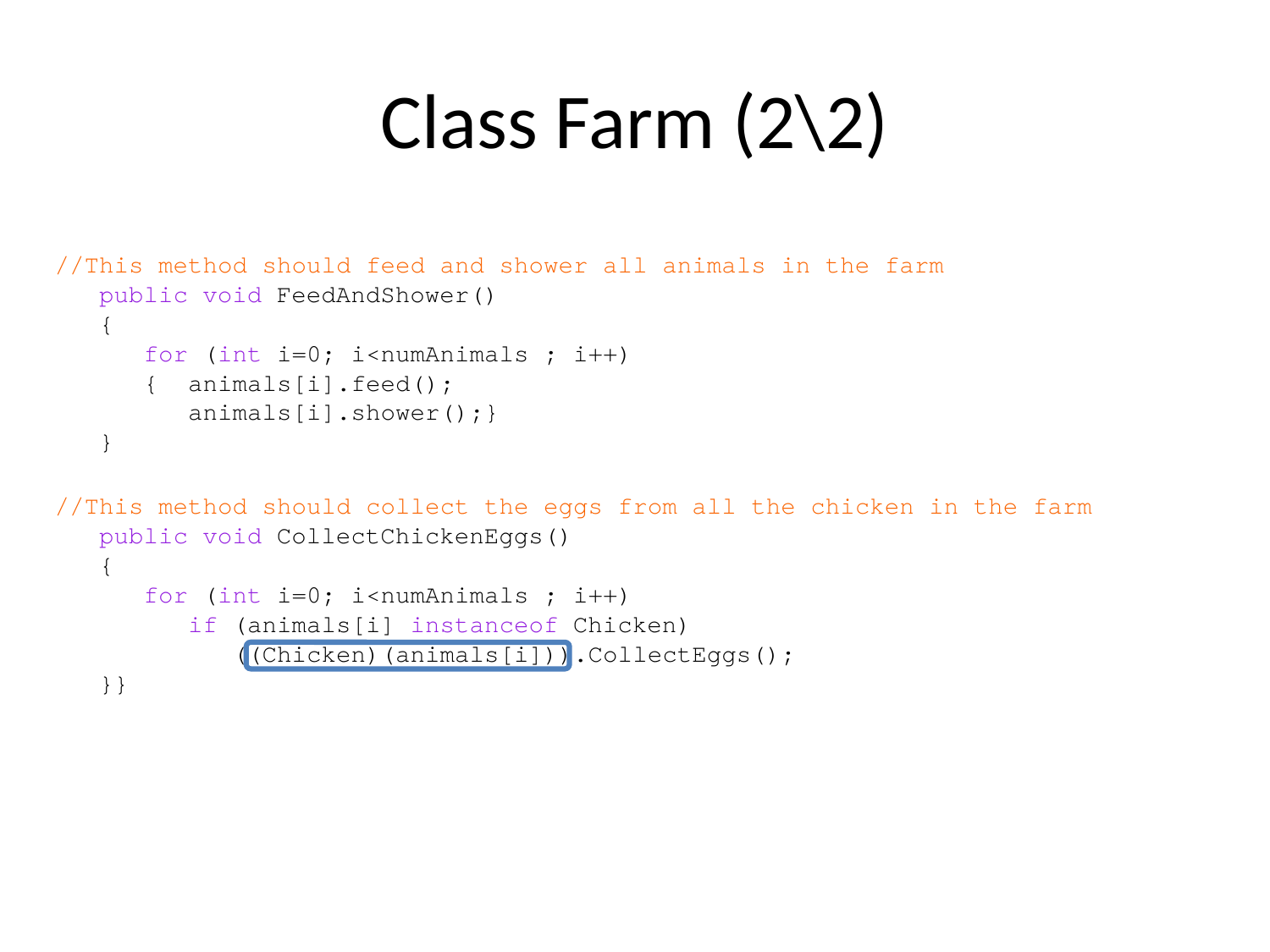

# Class Farm (2\2)
//This method should feed and shower all animals in the farm
   public void FeedAndShower()
   {
      for (int i=0; i<numAnimals ; i++)
      {  animals[i].feed();
         animals[i].shower();}
   }
//This method should collect the eggs from all the chicken in the farm
   public void CollectChickenEggs()
   {
      for (int i=0; i<numAnimals ; i++)
         if (animals[i] instanceof Chicken)
            ((Chicken)(animals[i])).CollectEggs();
   }}